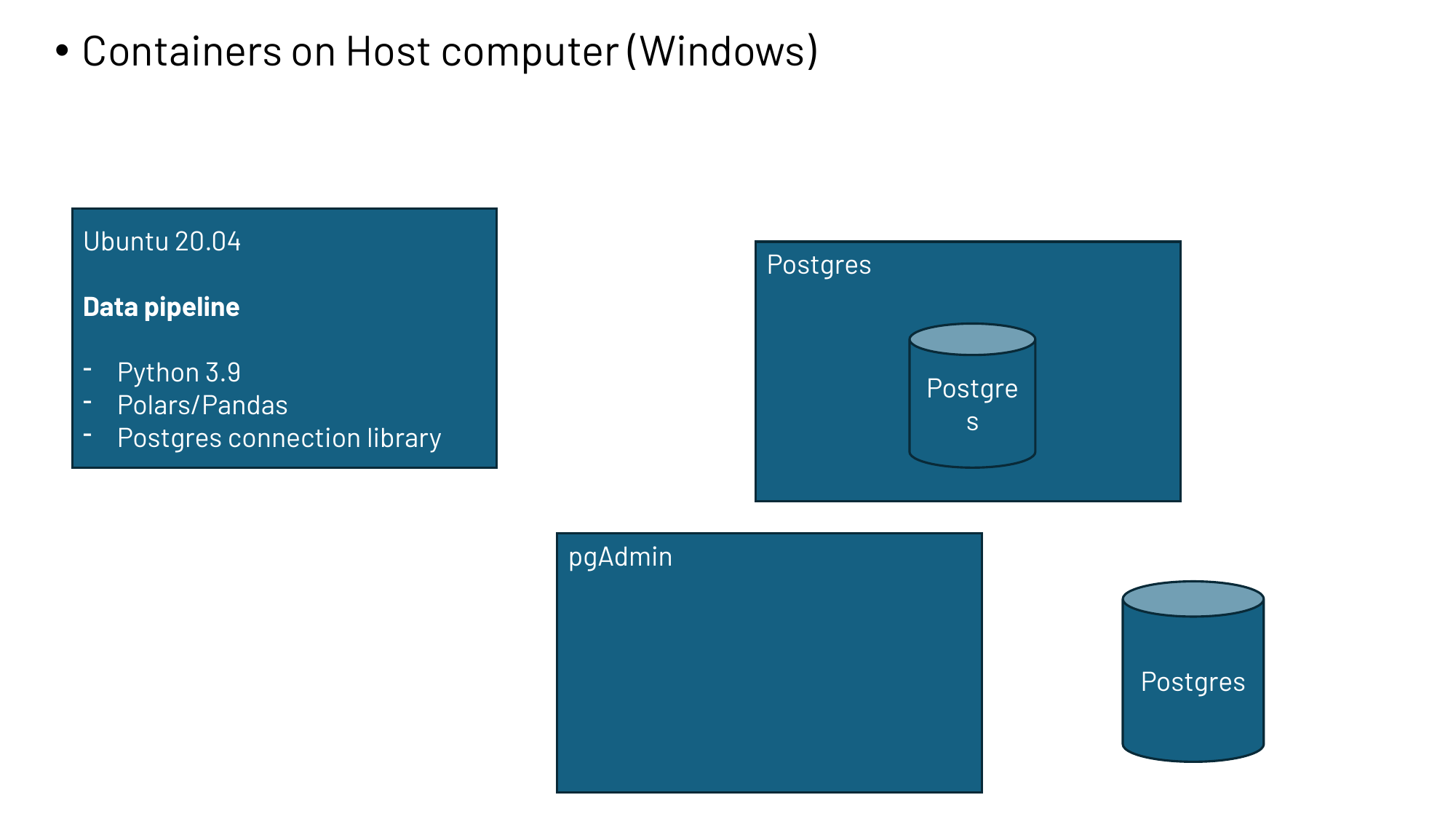

Containers on Host computer (Windows)
Ubuntu 20.04

Data pipeline

Python 3.9
Polars/Pandas
Postgres connection library
Postgres

Postgres
pgAdmin

Postgres